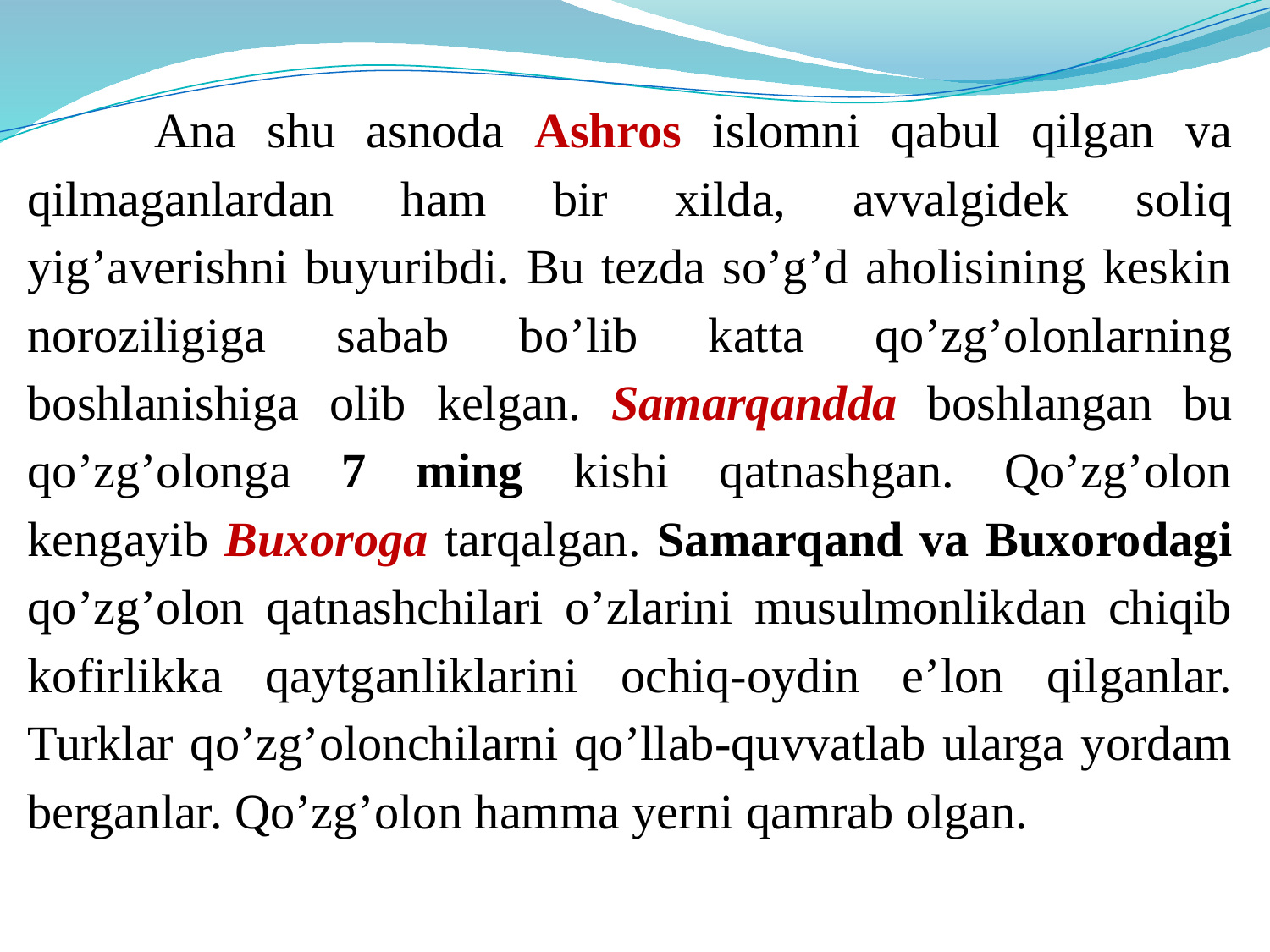

Ana shu asnoda Ashros islomni qabul qilgan va qilmaganlardan ham bir xilda, avvalgidek soliq yig’averishni buyuribdi. Bu tezda so’g’d aholisining keskin noroziligiga sabab bo’lib katta qo’zg’olonlarning boshlanishiga olib kelgan. Samarqandda boshlangan bu qo’zg’olonga 7 ming kishi qatnashgan. Qo’zg’olon kengayib Buxoroga tarqalgan. Samarqand va Buxorodagi qo’zg’olon qatnashchilari o’zlarini musulmonlikdan chiqib kofirlikka qaytganliklarini ochiq-oydin e’lon qilganlar. Turklar qo’zg’olonchilarni qo’llab-quvvatlab ularga yordam berganlar. Qo’zg’olon hamma yerni qamrab olgan.